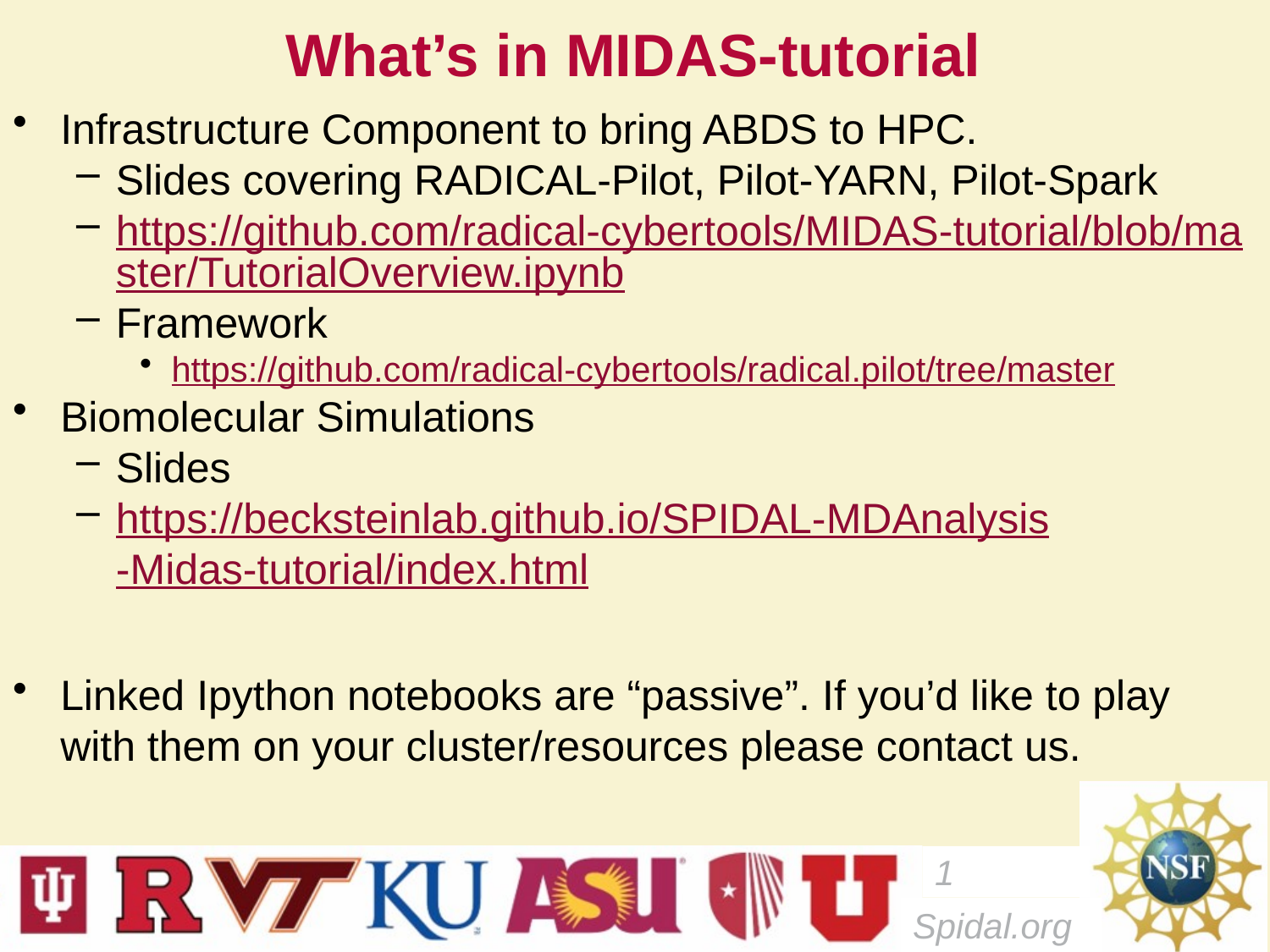

# What’s in MIDAS-tutorial
Infrastructure Component to bring ABDS to HPC.
Slides covering RADICAL-Pilot, Pilot-YARN, Pilot-Spark
https://github.com/radical-cybertools/MIDAS-tutorial/blob/master/TutorialOverview.ipynb
Framework
https://github.com/radical-cybertools/radical.pilot/tree/master
Biomolecular Simulations
Slides
https://becksteinlab.github.io/SPIDAL-MDAnalysis-Midas-tutorial/index.html

Linked Ipython notebooks are “passive”. If you’d like to play with them on your cluster/resources please contact us.